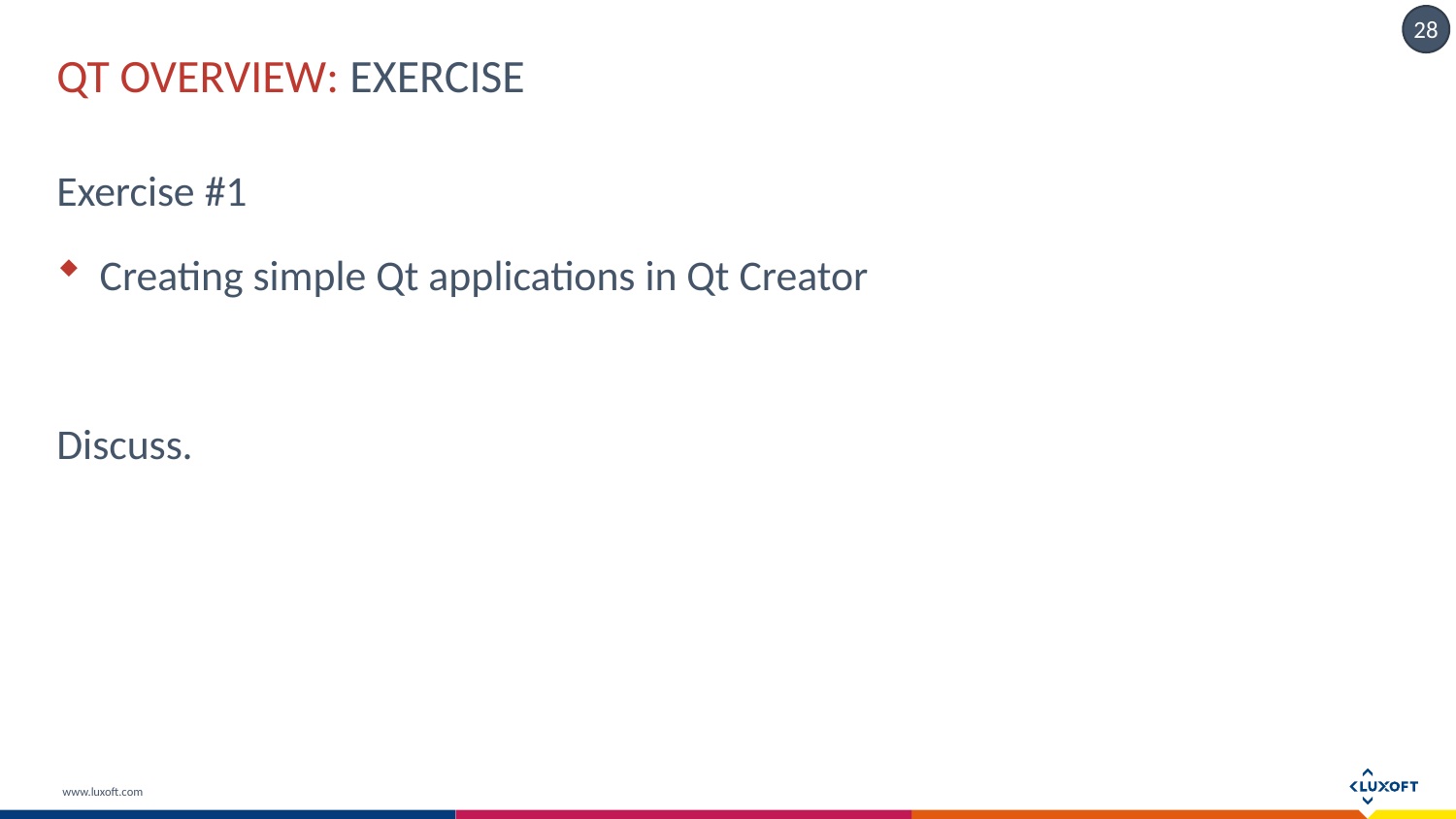

# QT OVERVIEW: Exercise
Exercise #1
Creating simple Qt applications in Qt Creator

Discuss.